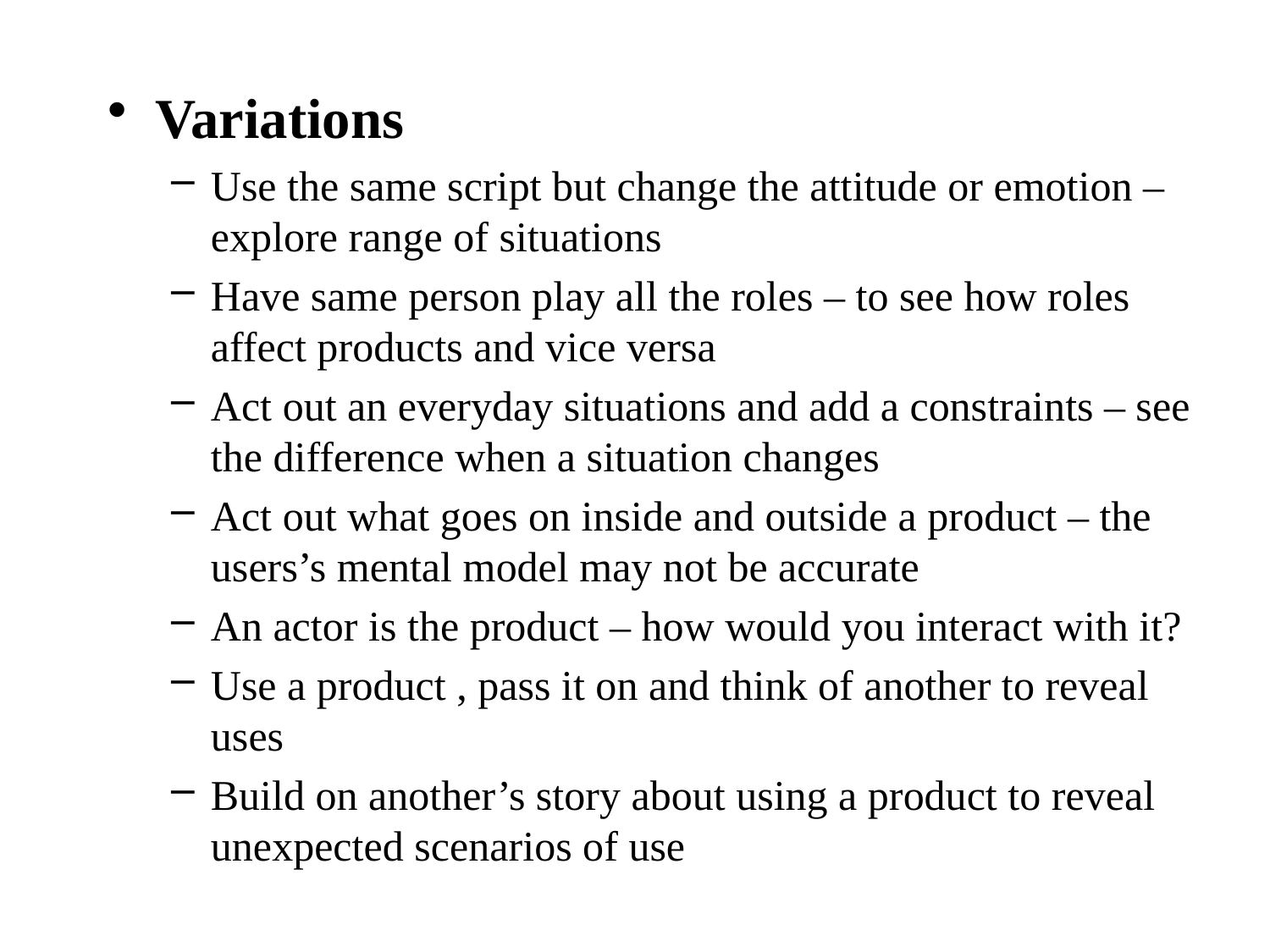

Variations
Use the same script but change the attitude or emotion –explore range of situations
Have same person play all the roles – to see how roles affect products and vice versa
Act out an everyday situations and add a constraints – see the difference when a situation changes
Act out what goes on inside and outside a product – the users’s mental model may not be accurate
An actor is the product – how would you interact with it?
Use a product , pass it on and think of another to reveal uses
Build on another’s story about using a product to reveal unexpected scenarios of use

#